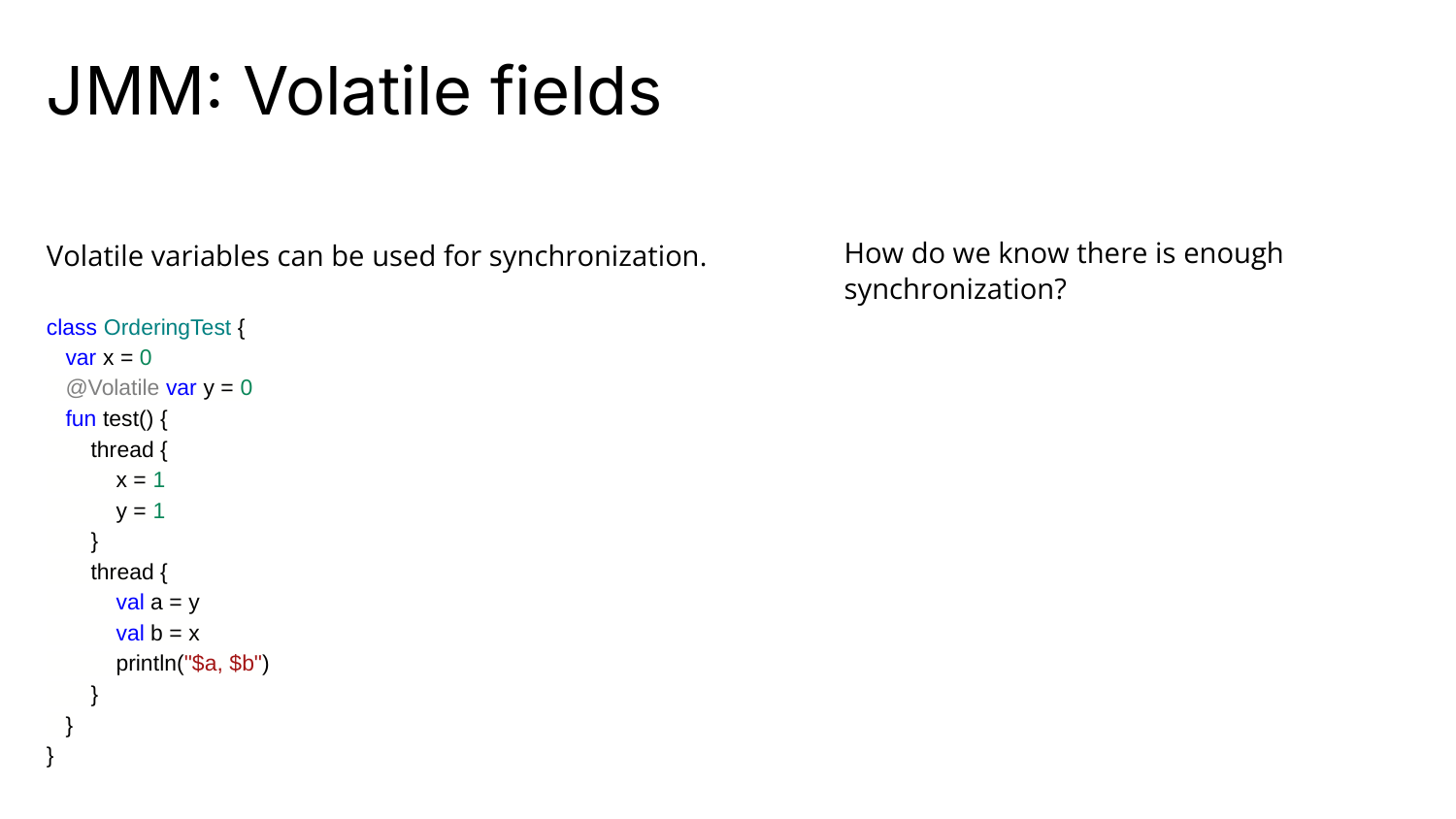

# JMM: Volatile fields
How do we know there is enough synchronization?
Volatile variables can be used for synchronization.
class OrderingTest {
   var x = 0
   @Volatile var y = 0
   fun test() {
       thread {
           x = 1
           y = 1
       }
       thread {
           val a = y
           val b = x
           println("$a, $b")
       }
   }
}